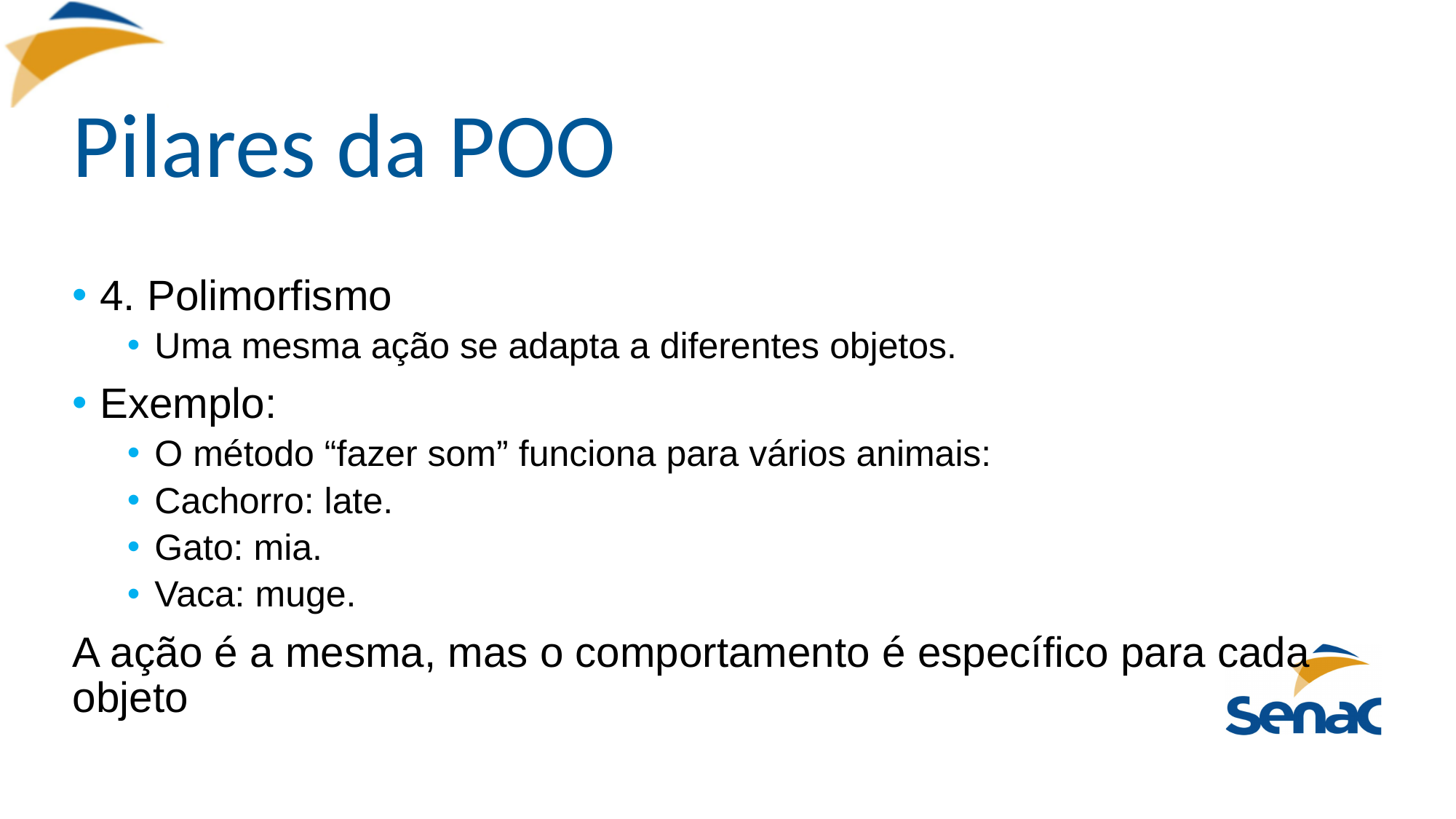

# Pilares da POO
4. Polimorfismo
Uma mesma ação se adapta a diferentes objetos.
Exemplo:
O método “fazer som” funciona para vários animais:
Cachorro: late.
Gato: mia.
Vaca: muge.
A ação é a mesma, mas o comportamento é específico para cada objeto